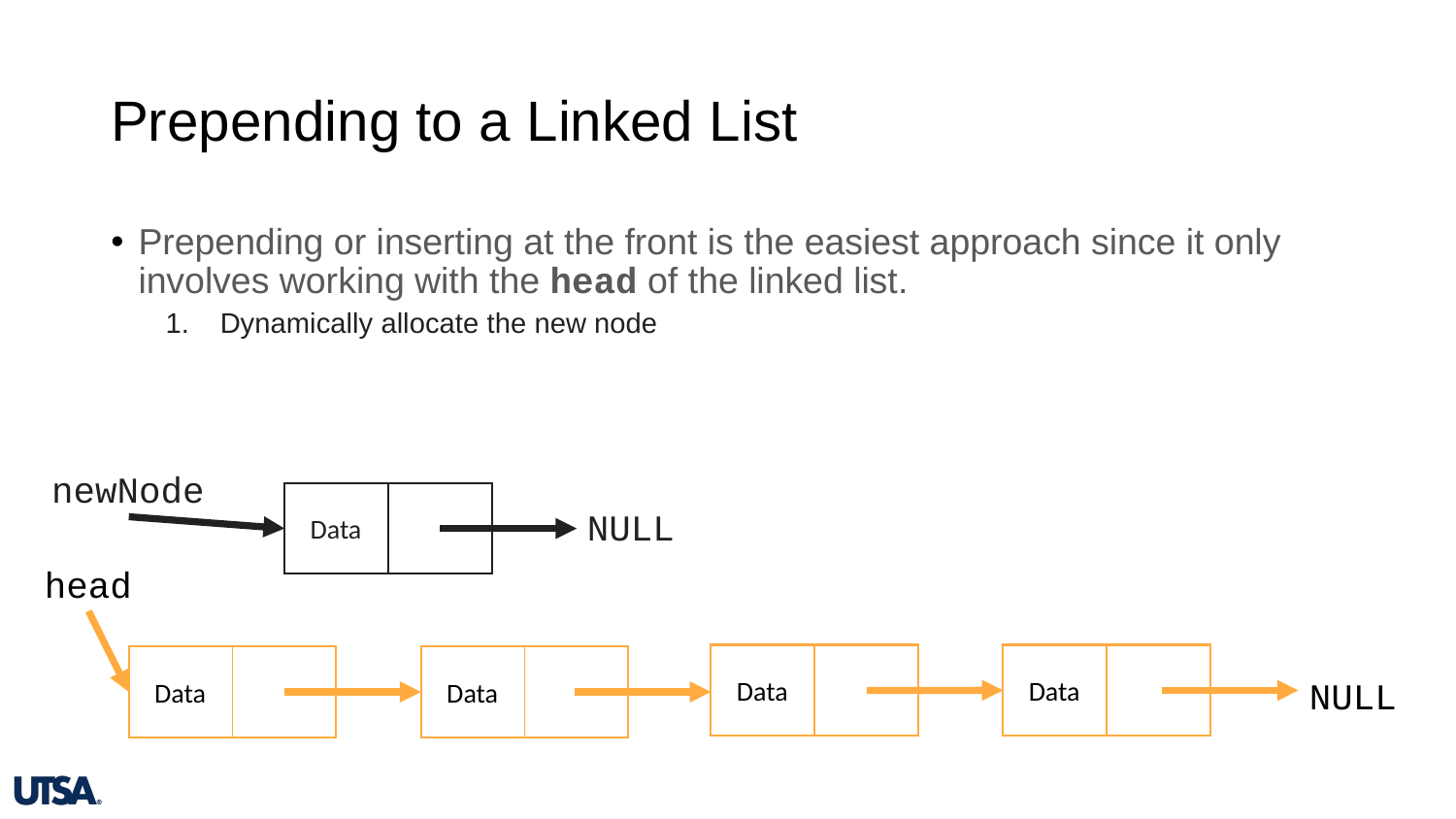

# Prepending to a Linked List
Prepending or inserting at the front is the easiest approach since it only involves working with the head of the linked list.
Dynamically allocate the new node

newNode

NULL
Data
head

Data
Data
NULL
Data
Data